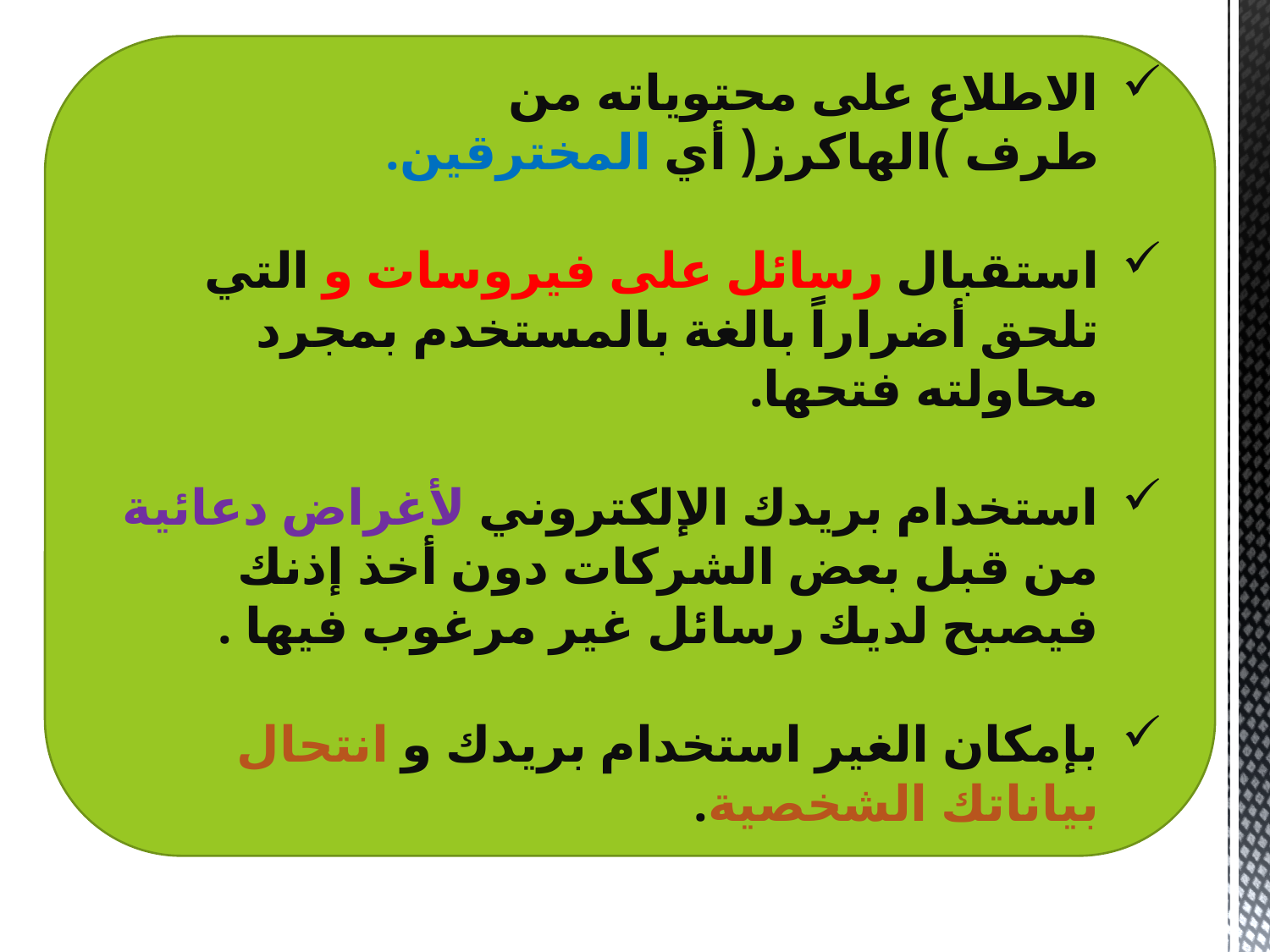

الاطلاع على محتوياته من طرف )الهاكرز( أي المخترقين.

استقبال رسائل على فيروسات و التي تلحق أضراراً بالغة بالمستخدم بمجرد محاولته فتحها.

استخدام بريدك الإلكتروني لأغراض دعائية من قبل بعض الشركات دون أخذ إذنك فيصبح لديك رسائل غير مرغوب فيها .

بإمكان الغير استخدام بريدك و انتحال بياناتك الشخصية.